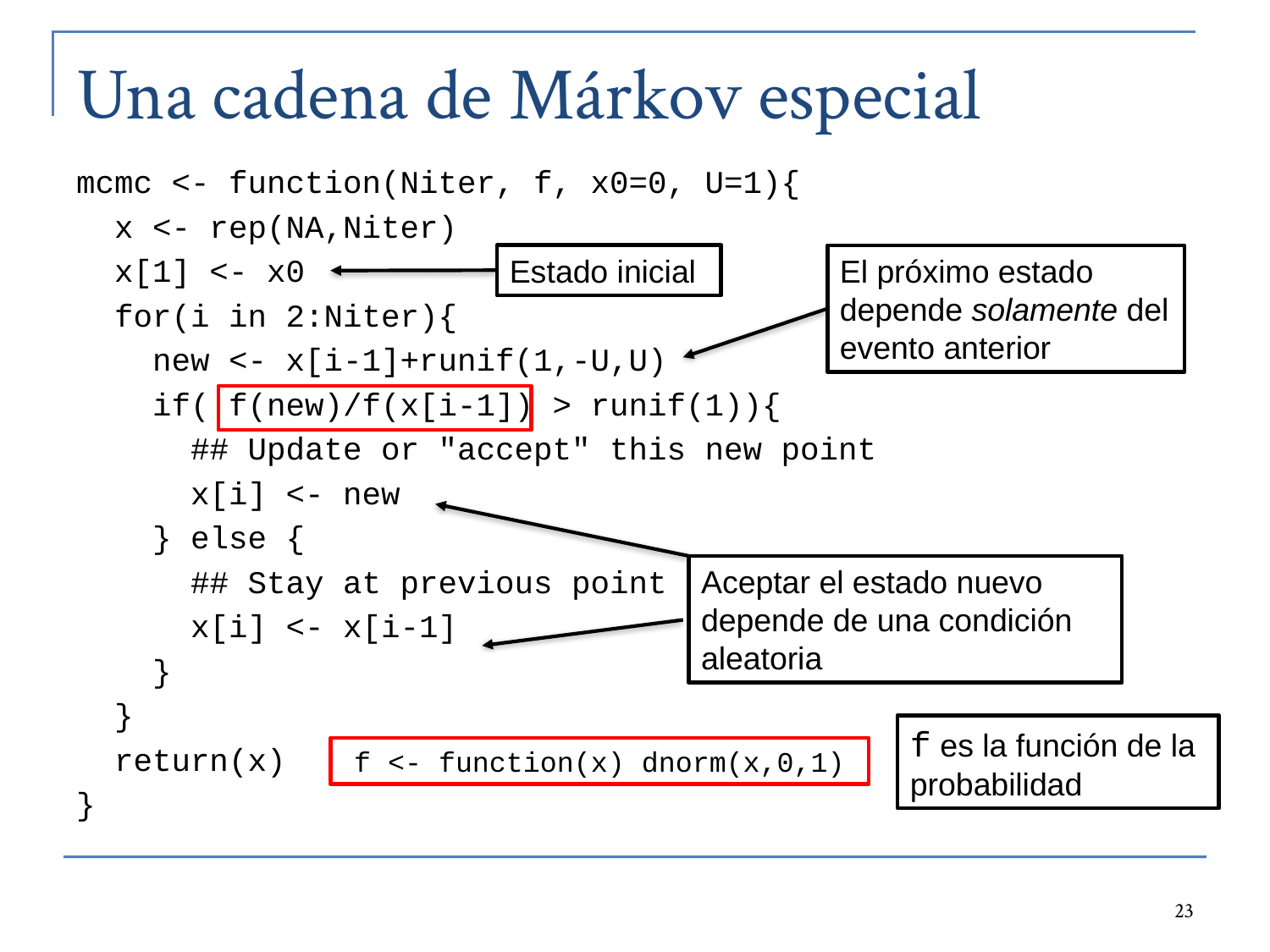

# Una cadena de Márkov especial
mcmc <- function(Niter, f, x0=0, U=1){
  x <- rep(NA,Niter)
  x[1] <- x0
  for(i in 2:Niter){
    new <- x[i-1]+runif(1,-U,U)
    if( f(new)/f(x[i-1]) > runif(1)){
      ## Update or "accept" this new point
      x[i] <- new
    } else {
      ## Stay at previous point
      x[i] <- x[i-1]
    }
  }
  return(x)
}
Estado inicial
El próximo estado depende solamente del evento anterior

Aceptar el estado nuevo depende de una condición aleatoria
f es la función de la probabilidad
f <- function(x) dnorm(x,0,1)
23